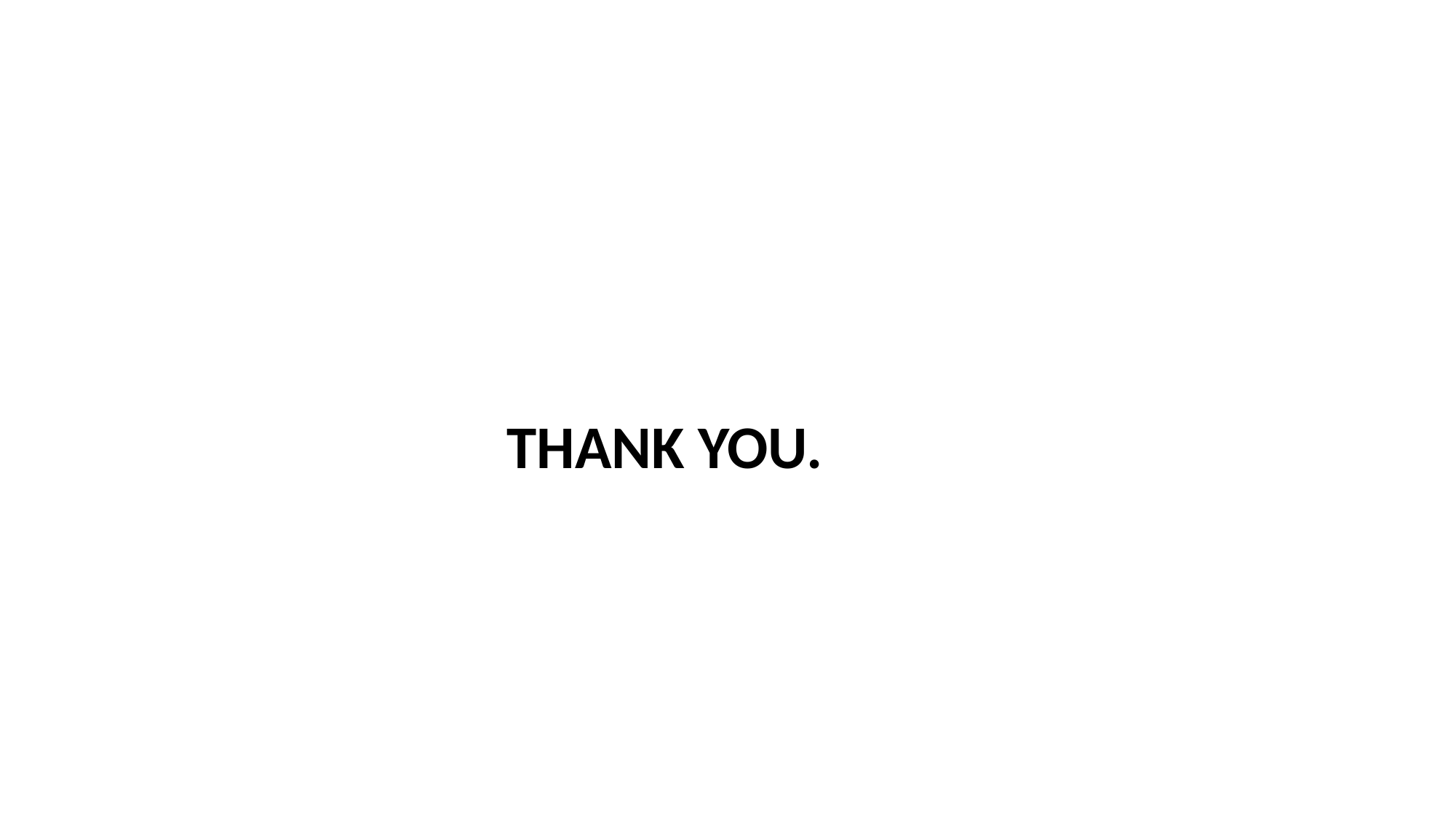

#

                 THANK YOU.